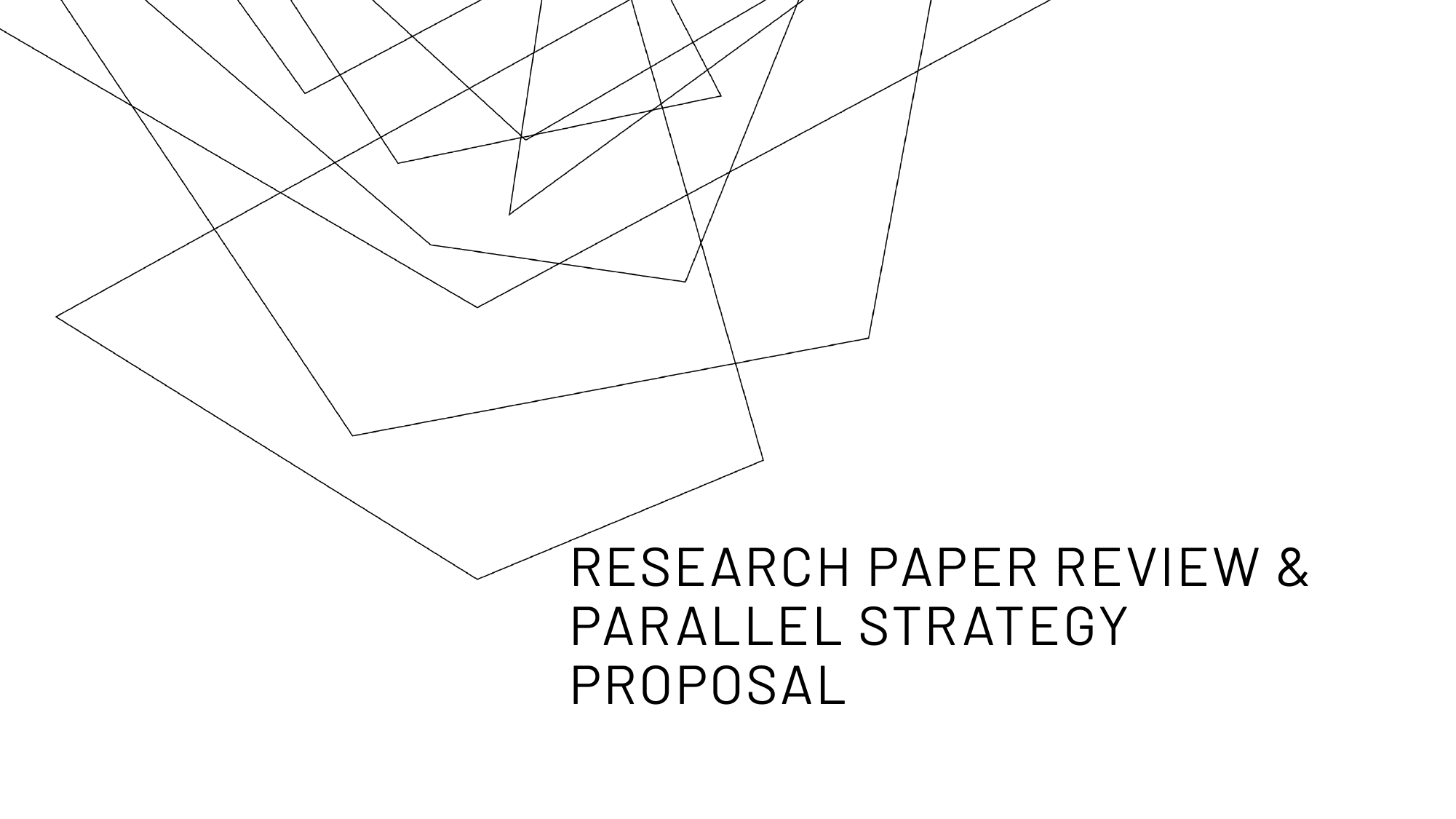

# Research Paper Review & Parallel Strategy Proposal